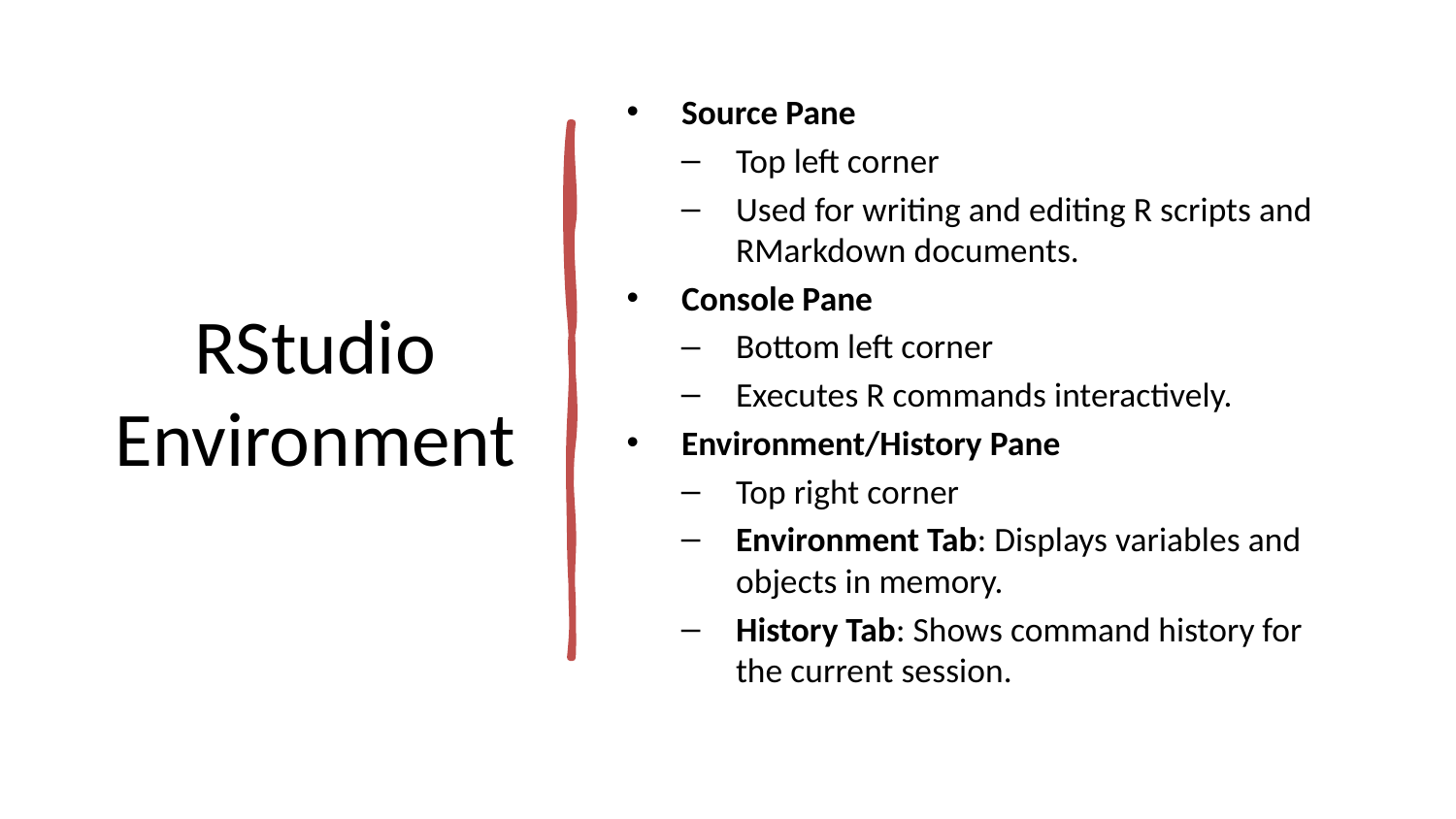

# RStudio Environment
Source Pane
Top left corner
Used for writing and editing R scripts and RMarkdown documents.
Console Pane
Bottom left corner
Executes R commands interactively.
Environment/History Pane
Top right corner
Environment Tab: Displays variables and objects in memory.
History Tab: Shows command history for the current session.